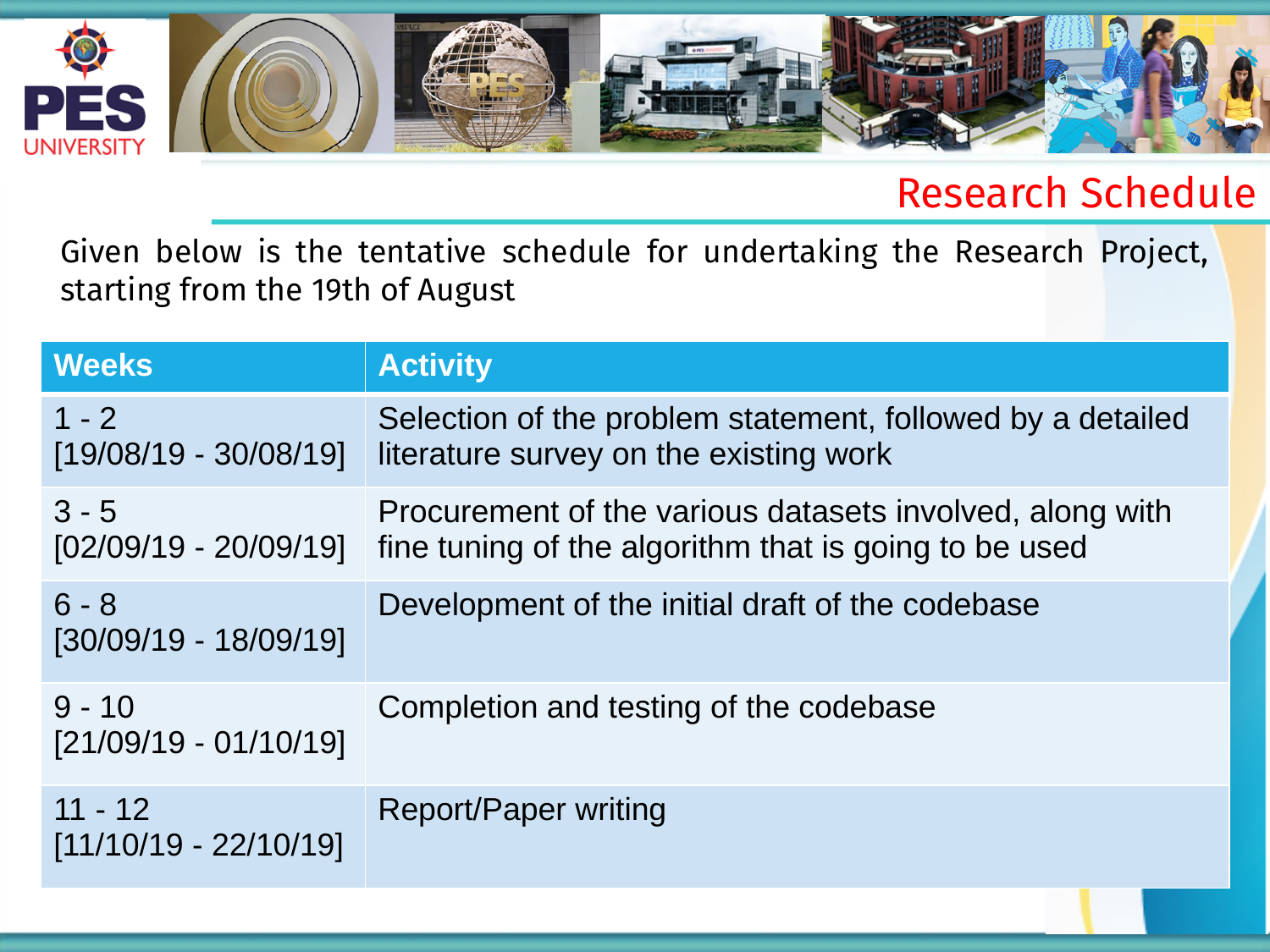

Research Schedule

Given below is the tentative schedule for undertaking the Research Project, starting from the 19th of August

| Weeks | Activity |
| --- | --- |
| 1 - 2 [19/08/19 - 30/08/19] | Selection of the problem statement, followed by a detailed literature survey on the existing work |
| 3 - 5 [02/09/19 - 20/09/19] | Procurement of the various datasets involved, along with fine tuning of the algorithm that is going to be used |
| 6 - 8 [30/09/19 - 18/09/19] | Development of the initial draft of the codebase |
| 9 - 10 [21/09/19 - 01/10/19] | Completion and testing of the codebase |
| 11 - 12 [11/10/19 - 22/10/19] | Report/Paper writing |
UE16CS333 COURSE PROJECT (2019 CSE 6TH SEMESTER)
9